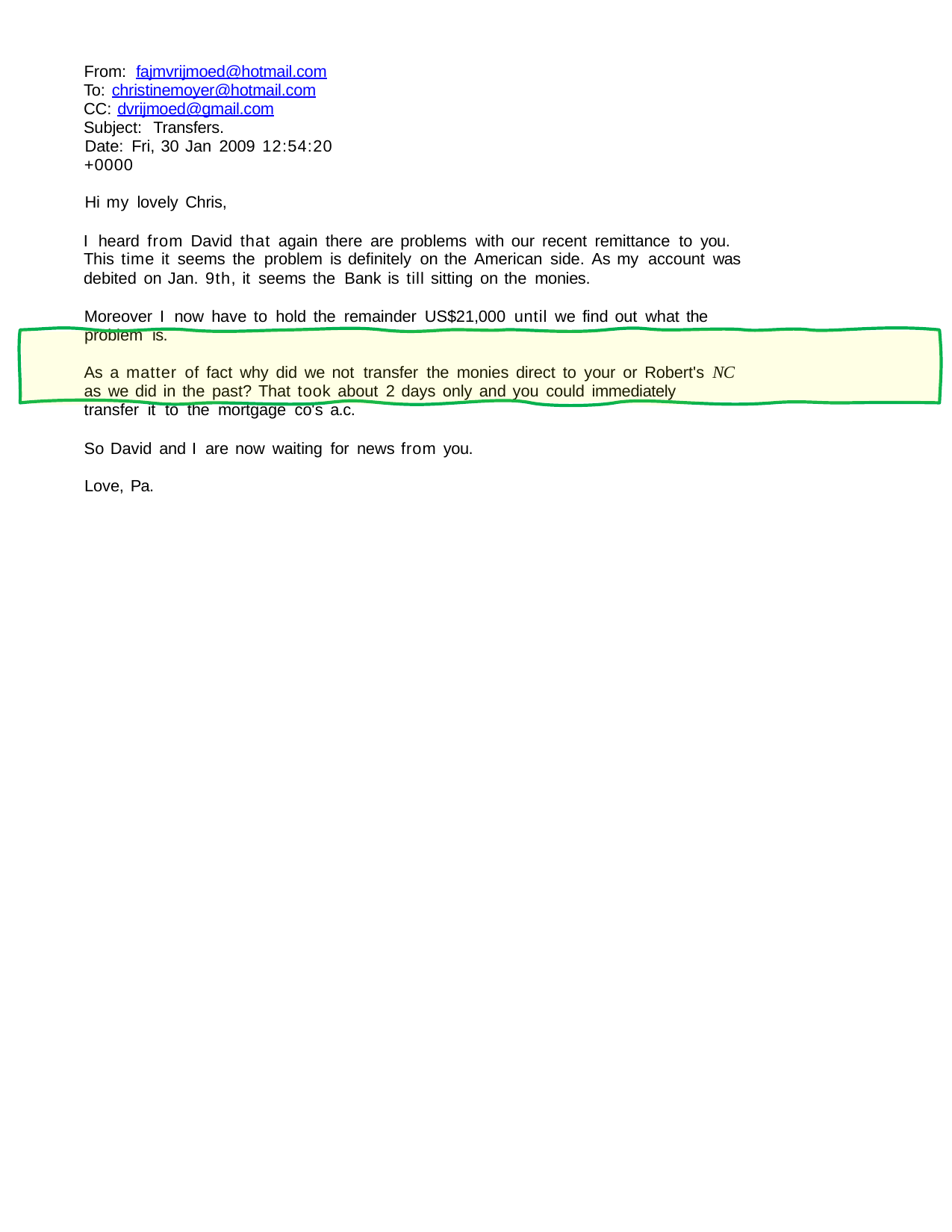

From: fajmvrijmoed@hotmail.com To: christinemoyer@hotmail.com CC: dvrijmoed@gmail.com  Subject: Transfers.
Date: Fri, 30 Jan 2009 12:54:20 +0000
Hi my lovely Chris,

I heard from David that again there are problems with our recent remittance to you. This time it seems the problem is definitely on the American side. As my account was debited on Jan. 9th, it seems the Bank is till sitting on the monies.

Moreover I now have to hold the remainder US$21,000 until we find out what the problem is.
As a matter of fact why did we not transfer the monies direct to your or Robert's NC as we did in the past? That took about 2 days only and you could immediately  transfer it to the mortgage co's a.c.
So David and I are now waiting for news from you. Love, Pa.